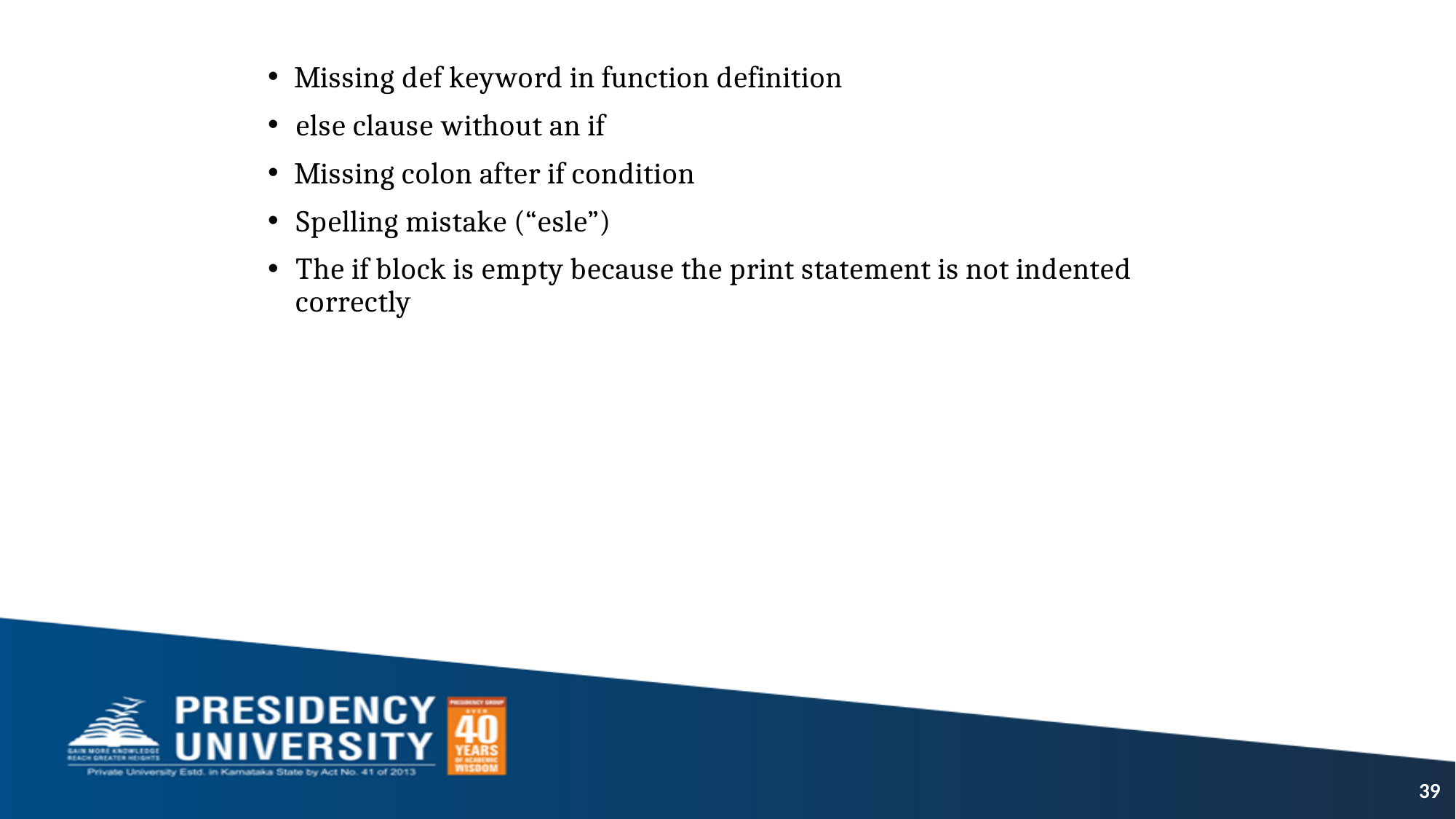

Missing def keyword in function definition
else clause without an if
Missing colon after if condition
Spelling mistake (“esle”)
The if block is empty because the print statement is not indented correctly
39